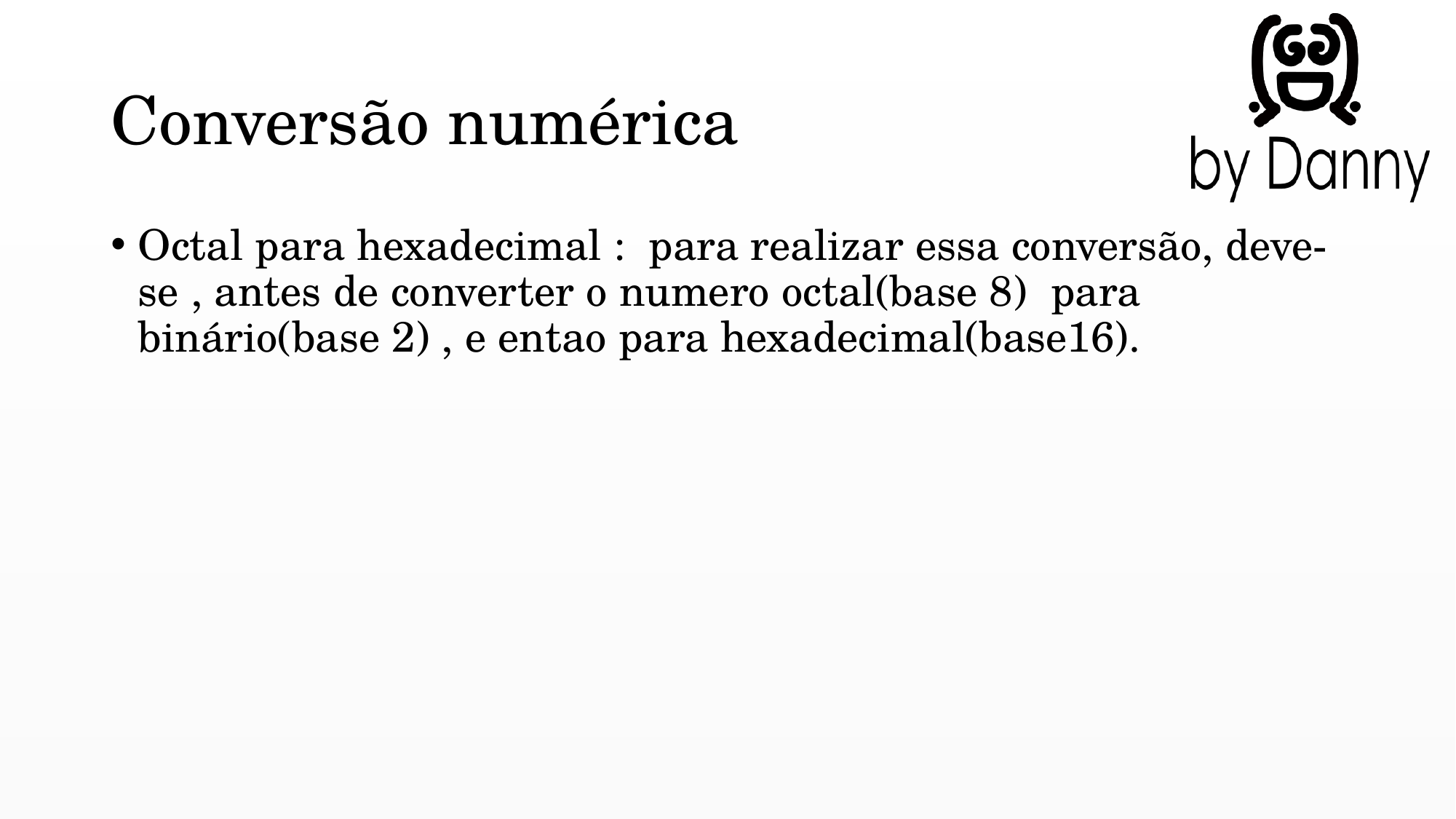

# Conversão numérica
Octal para hexadecimal :  para realizar essa conversão, deve-se , antes de converter o numero octal(base 8)  para binário(base 2) , e entao para hexadecimal(base16).